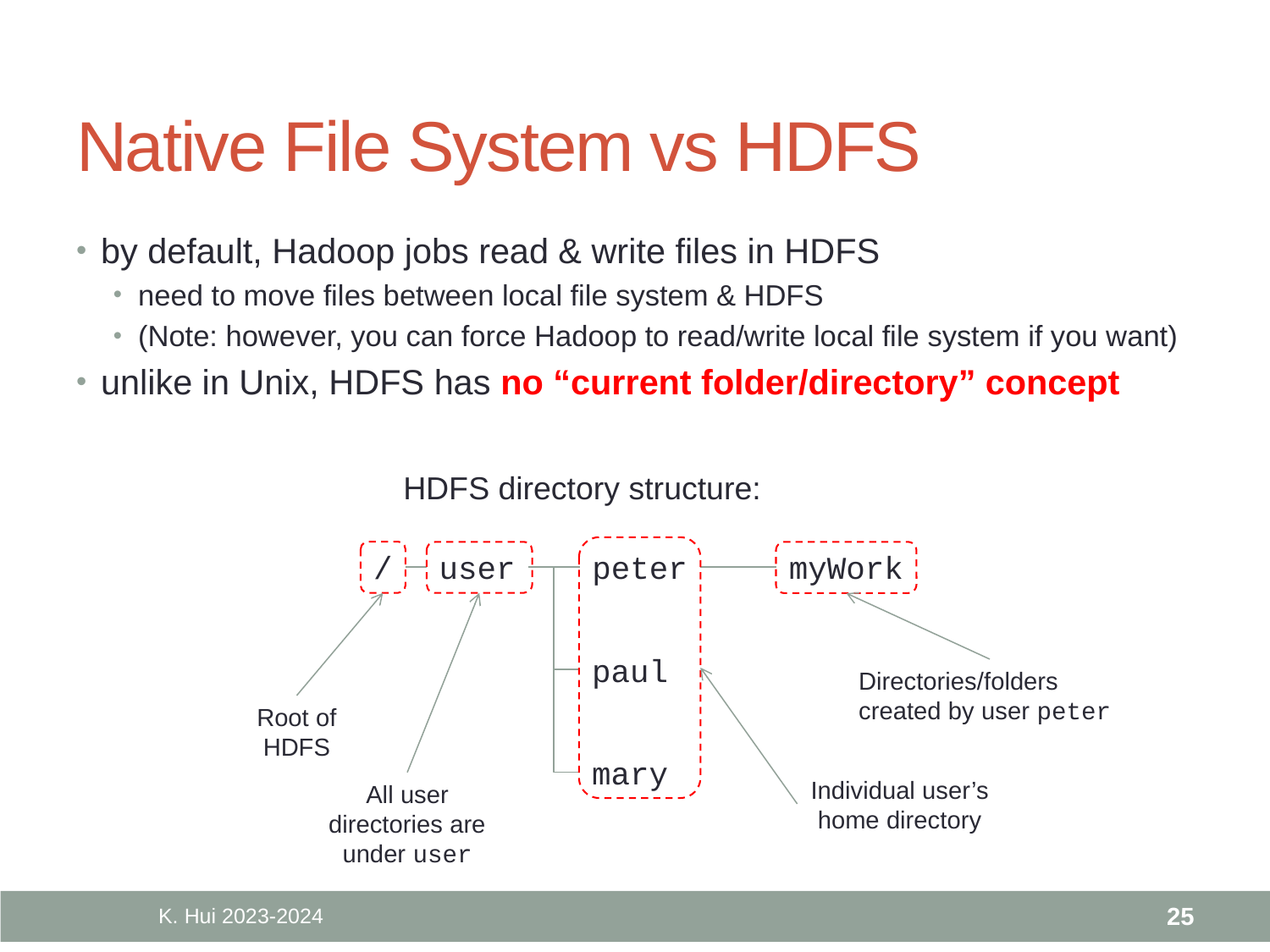

# Native File System vs HDFS
by default, Hadoop jobs read & write files in HDFS
need to move files between local file system & HDFS
(Note: however, you can force Hadoop to read/write local file system if you want)
unlike in Unix, HDFS has no “current folder/directory” concept
HDFS directory structure:

Individual user’s home directory

Root of HDFS
/
user
peter
myWork

All user directories are under user

Directories/folders created by user peter
paul
mary
K. Hui 2023-2024
25